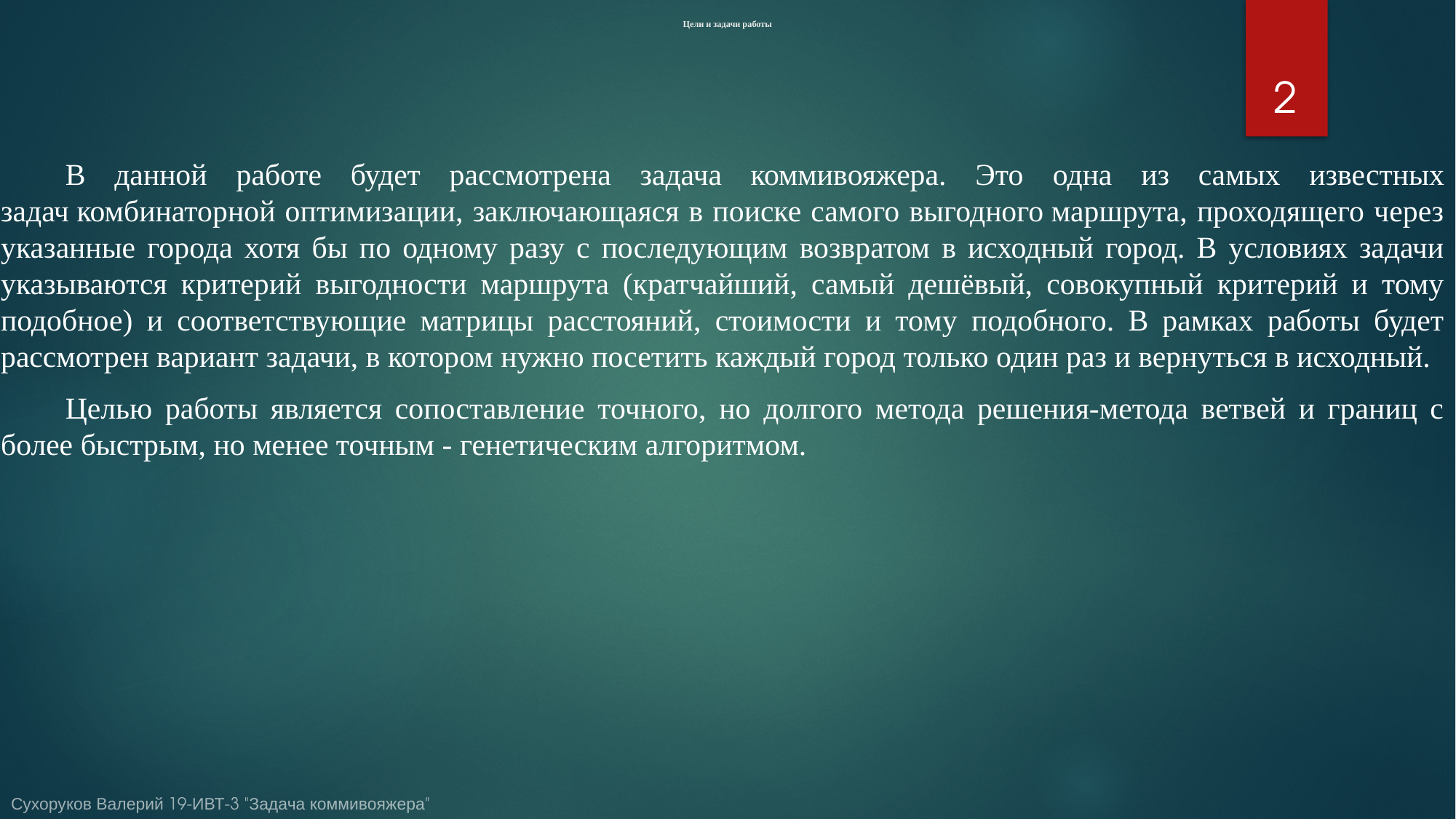

# Цели и задачи работы
2
В данной работе будет рассмотрена задача коммивояжера. Это одна из самых известных задач комбинаторной оптимизации, заключающаяся в поиске самого выгодного маршрута, проходящего через указанные города хотя бы по одному разу с последующим возвратом в исходный город. В условиях задачи указываются критерий выгодности маршрута (кратчайший, самый дешёвый, совокупный критерий и тому подобное) и соответствующие матрицы расстояний, стоимости и тому подобного. В рамках работы будет рассмотрен вариант задачи, в котором нужно посетить каждый город только один раз и вернуться в исходный.
Целью работы является сопоставление точного, но долгого метода решения-метода ветвей и границ с более быстрым, но менее точным - генетическим алгоритмом.
Сухоруков Валерий 19-ИВТ-3 "Задача коммивояжера"